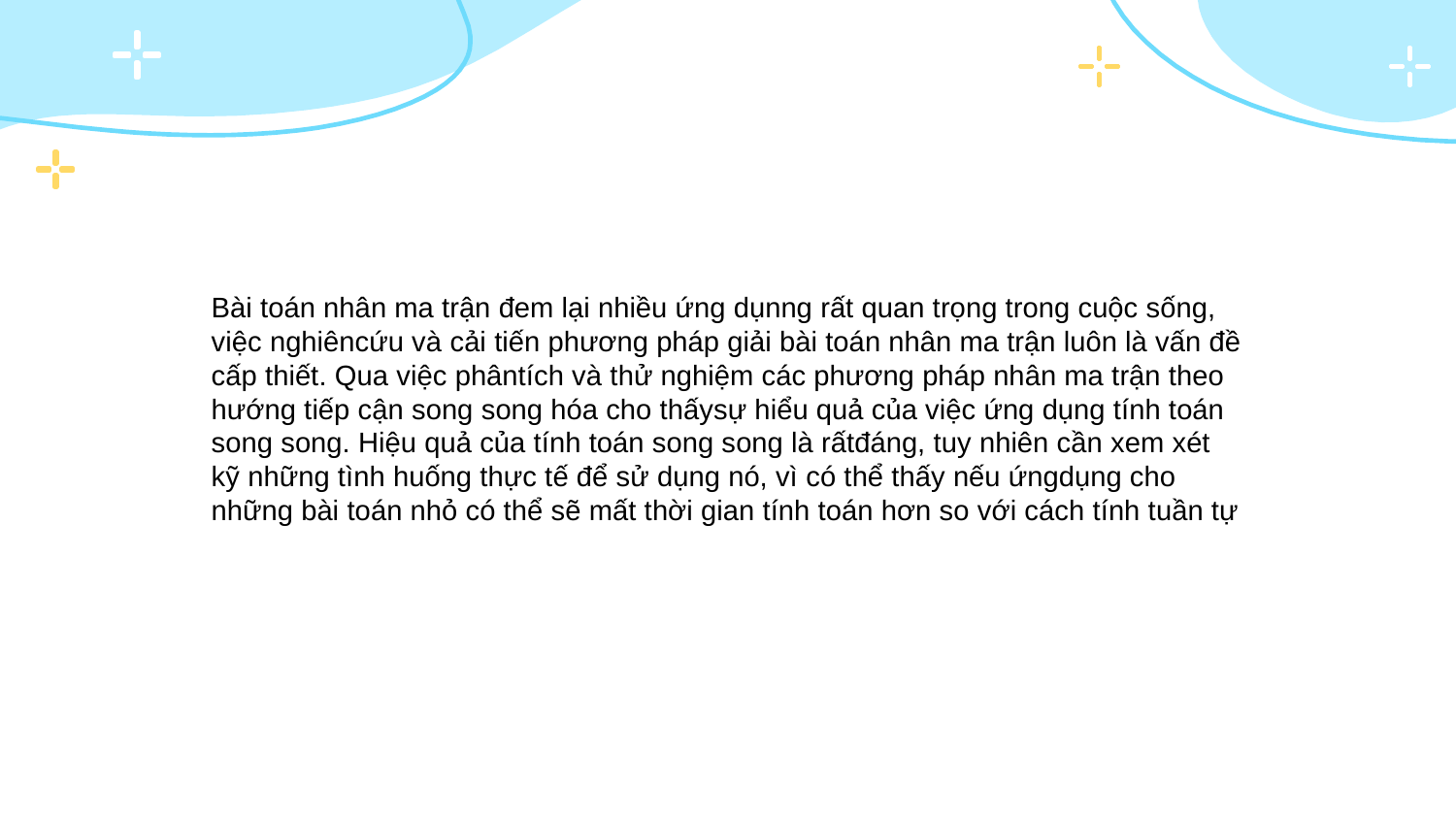

Bài toán nhân ma trận đem lại nhiều ứng dụnng rất quan trọng trong cuộc sống, việc nghiêncứu và cải tiến phương pháp giải bài toán nhân ma trận luôn là vấn đề cấp thiết. Qua việc phântích và thử nghiệm các phương pháp nhân ma trận theo hướng tiếp cận song song hóa cho thấysự hiểu quả của việc ứng dụng tính toán song song. Hiệu quả của tính toán song song là rấtđáng, tuy nhiên cần xem xét kỹ những tình huống thực tế để sử dụng nó, vì có thể thấy nếu ứngdụng cho những bài toán nhỏ có thể sẽ mất thời gian tính toán hơn so với cách tính tuần tự